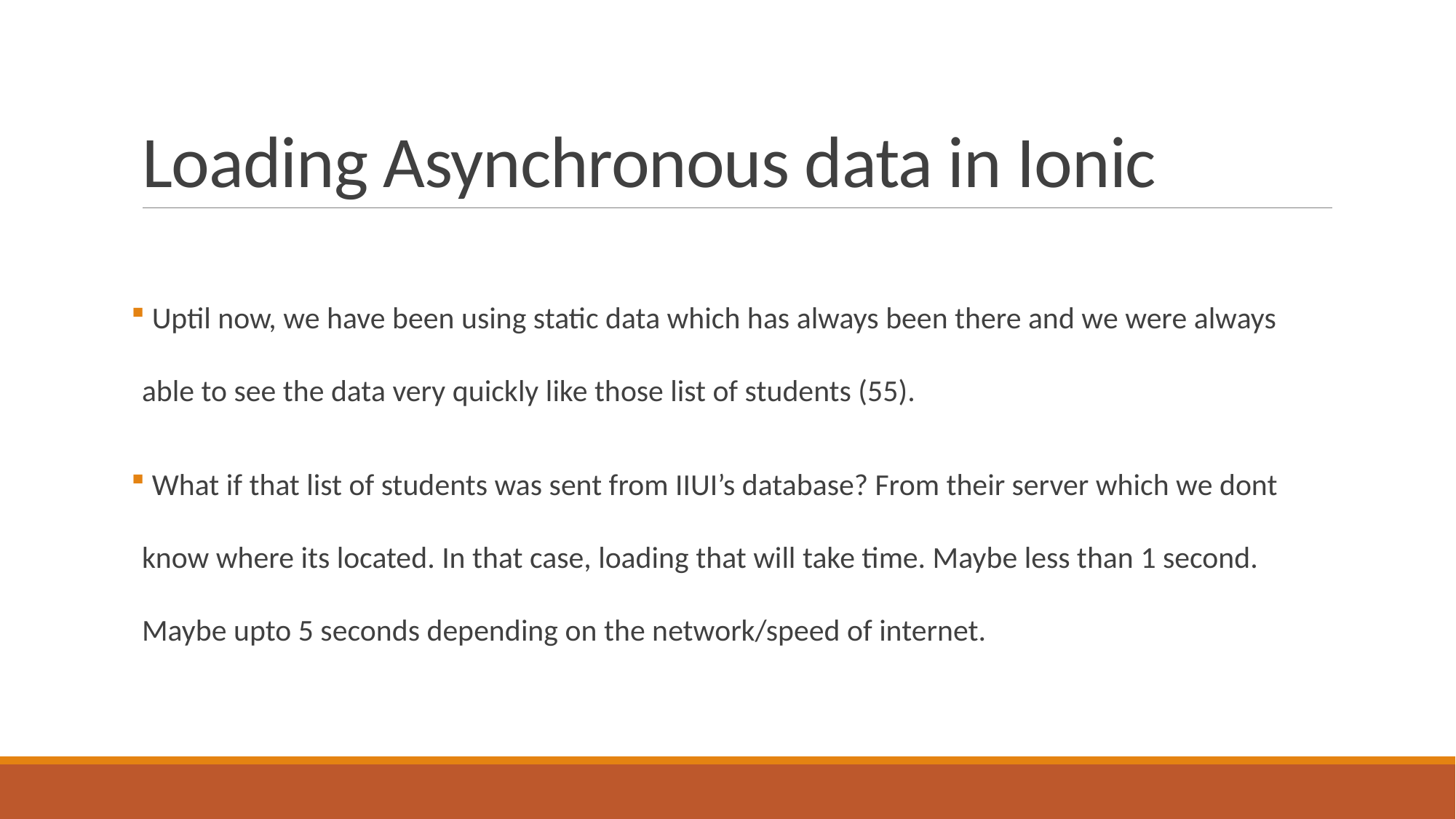

# Loading Asynchronous data in Ionic
 Uptil now, we have been using static data which has always been there and we were always able to see the data very quickly like those list of students (55).
 What if that list of students was sent from IIUI’s database? From their server which we dont know where its located. In that case, loading that will take time. Maybe less than 1 second. Maybe upto 5 seconds depending on the network/speed of internet.